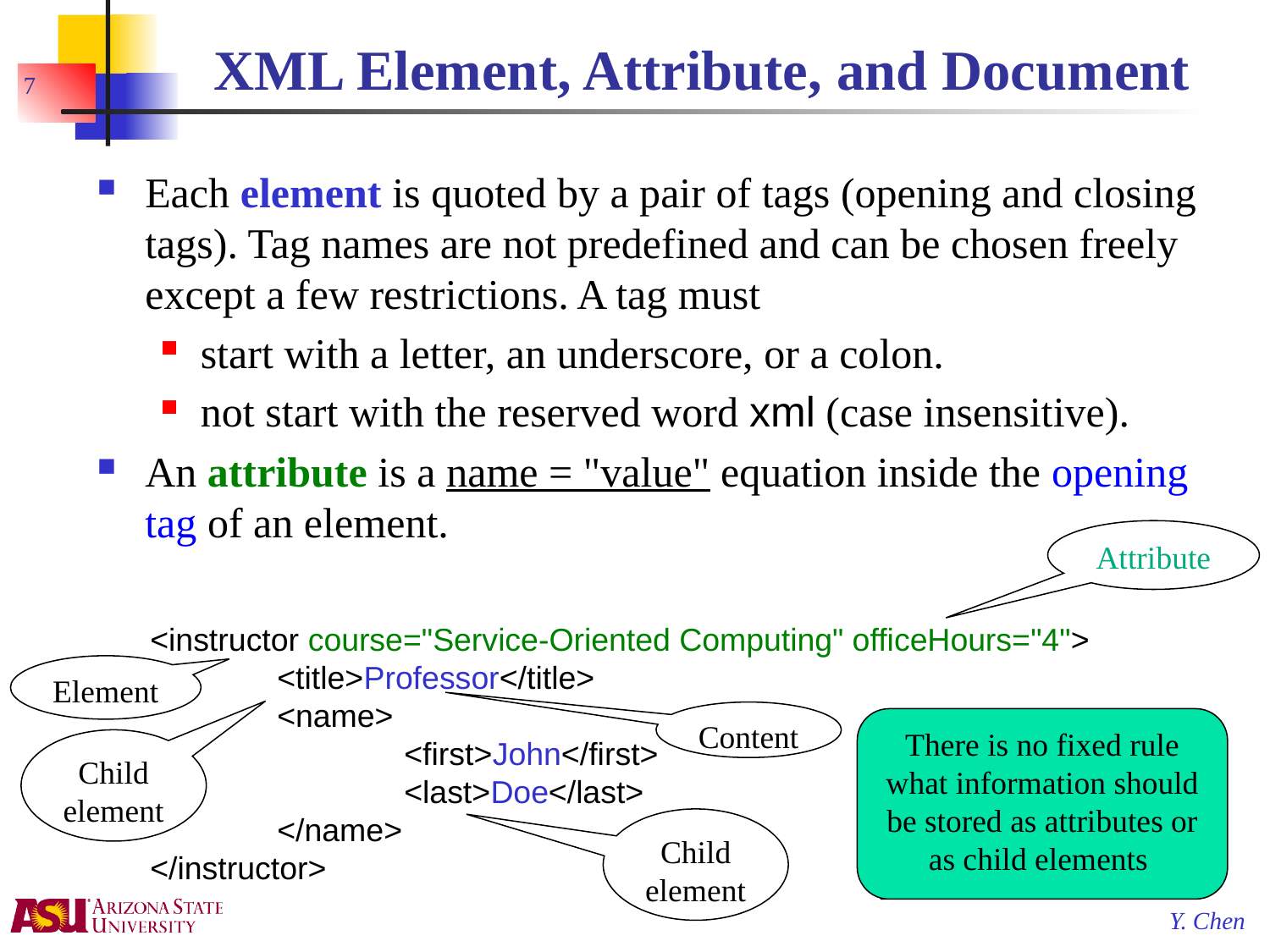

# XML Element, Attribute, and Document
7
Each element is quoted by a pair of tags (opening and closing tags). Tag names are not predefined and can be chosen freely except a few restrictions. A tag must
start with a letter, an underscore, or a colon.
not start with the reserved word xml (case insensitive).
An attribute is a name = "value" equation inside the opening tag of an element.
Attribute
<instructor course="Service-Oriented Computing" officeHours="4">
	<title>Professor</title>
	<name>
		<first>John</first>
		<last>Doe</last>
	</name>
</instructor>
Element
Content
There is no fixed rule what information should be stored as attributes or as child elements
Child element
Child element